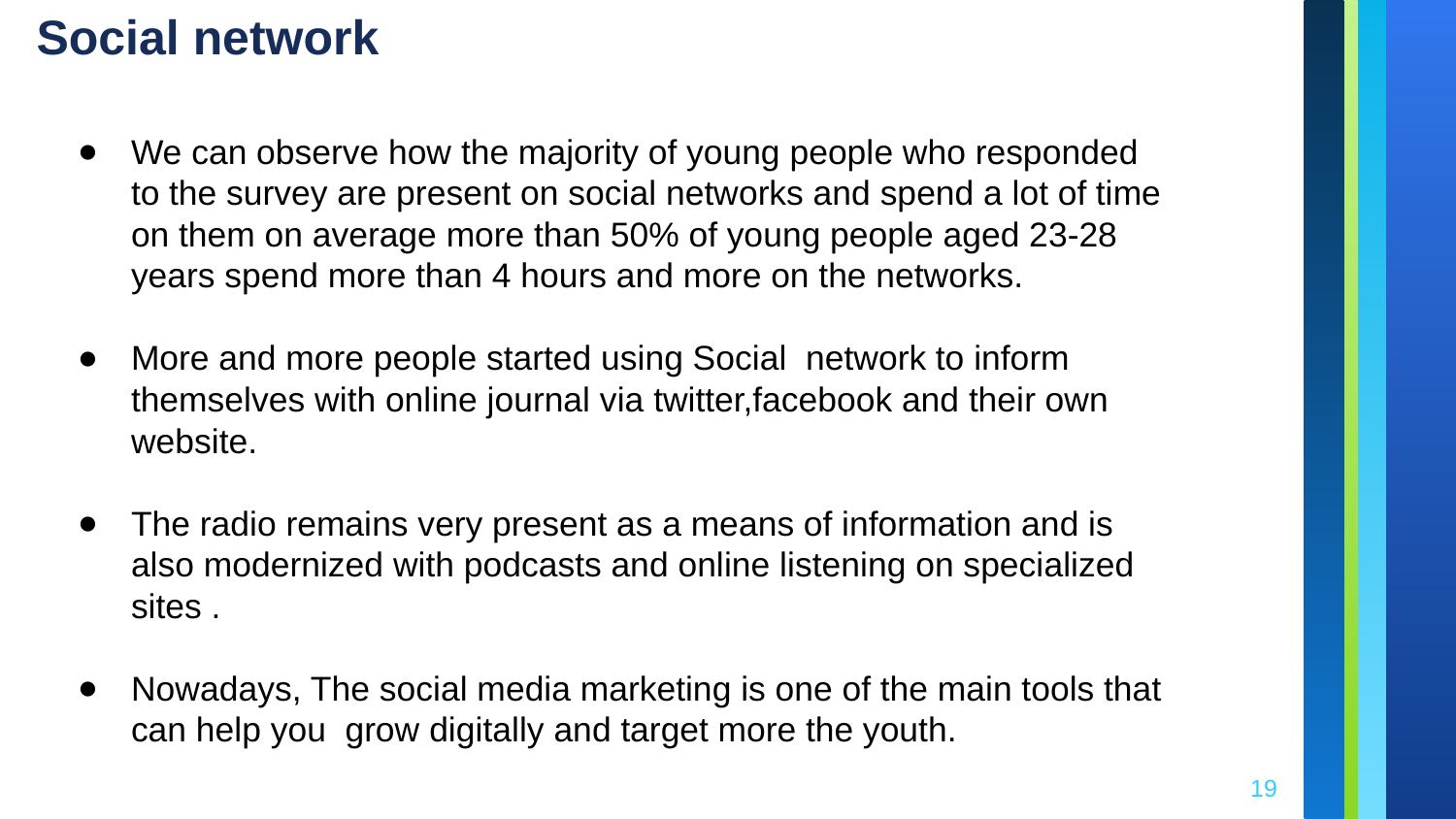

Social network

We can observe how the majority of young people who responded to the survey are present on social networks and spend a lot of time on them on average more than 50% of young people aged 23-28 years spend more than 4 hours and more on the networks.

More and more people started using Social  network to inform themselves with online journal via twitter,facebook and their own website.

The radio remains very present as a means of information and is also modernized with podcasts and online listening on specialized sites .

Nowadays, The social media marketing is one of the main tools that can help you  grow digitally and target more the youth.

19